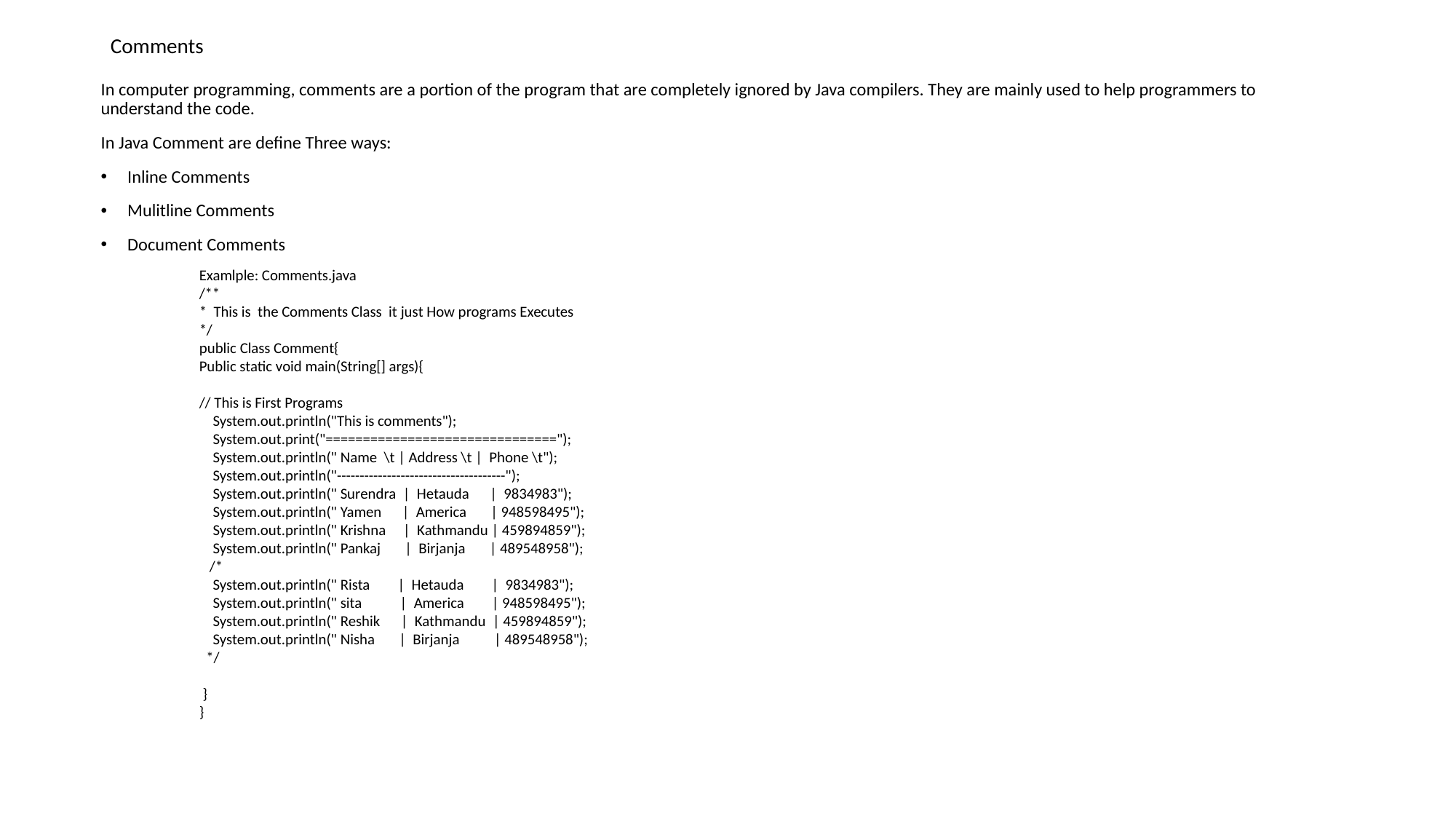

# Comments
In computer programming, comments are a portion of the program that are completely ignored by Java compilers. They are mainly used to help programmers to understand the code.
In Java Comment are define Three ways:
Inline Comments
Mulitline Comments
Document Comments

Examlple: Comments.java
/**
*  This is  the Comments Class  it just How programs Executes
*/
public Class Comment{
Public static void main(String[] args){

// This is First Programs
    System.out.println("This is comments");
    System.out.print("===============================");
    System.out.println(" Name  \t | Address \t |  Phone \t");
    System.out.println("-------------------------------------");
    System.out.println(" Surendra  |  Hetauda      |  9834983");
    System.out.println(" Yamen      |  America       | 948598495");
    System.out.println(" Krishna     |  Kathmandu | 459894859");
    System.out.println(" Pankaj       |  Birjanja       | 489548958");
   /*
    System.out.println(" Rista        |  Hetauda        |  9834983");
    System.out.println(" sita           |  America        | 948598495");
    System.out.println(" Reshik      |  Kathmandu  | 459894859");
    System.out.println(" Nisha       |  Birjanja          | 489548958");
  */

 }
}